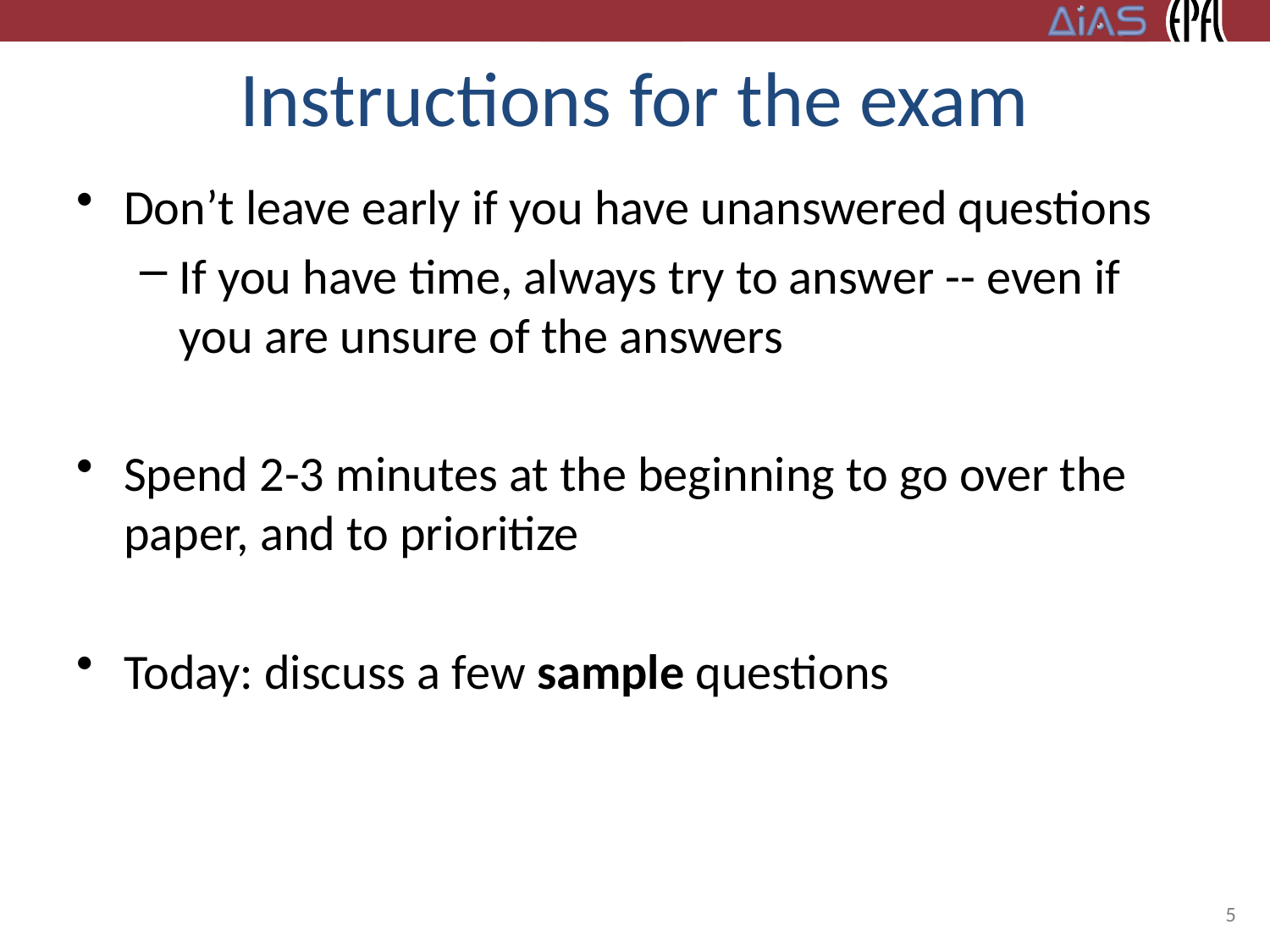

# Instructions for the exam
Don’t leave early if you have unanswered questions
If you have time, always try to answer -- even if you are unsure of the answers

Spend 2-3 minutes at the beginning to go over the paper, and to prioritize

Today: discuss a few sample questions
5